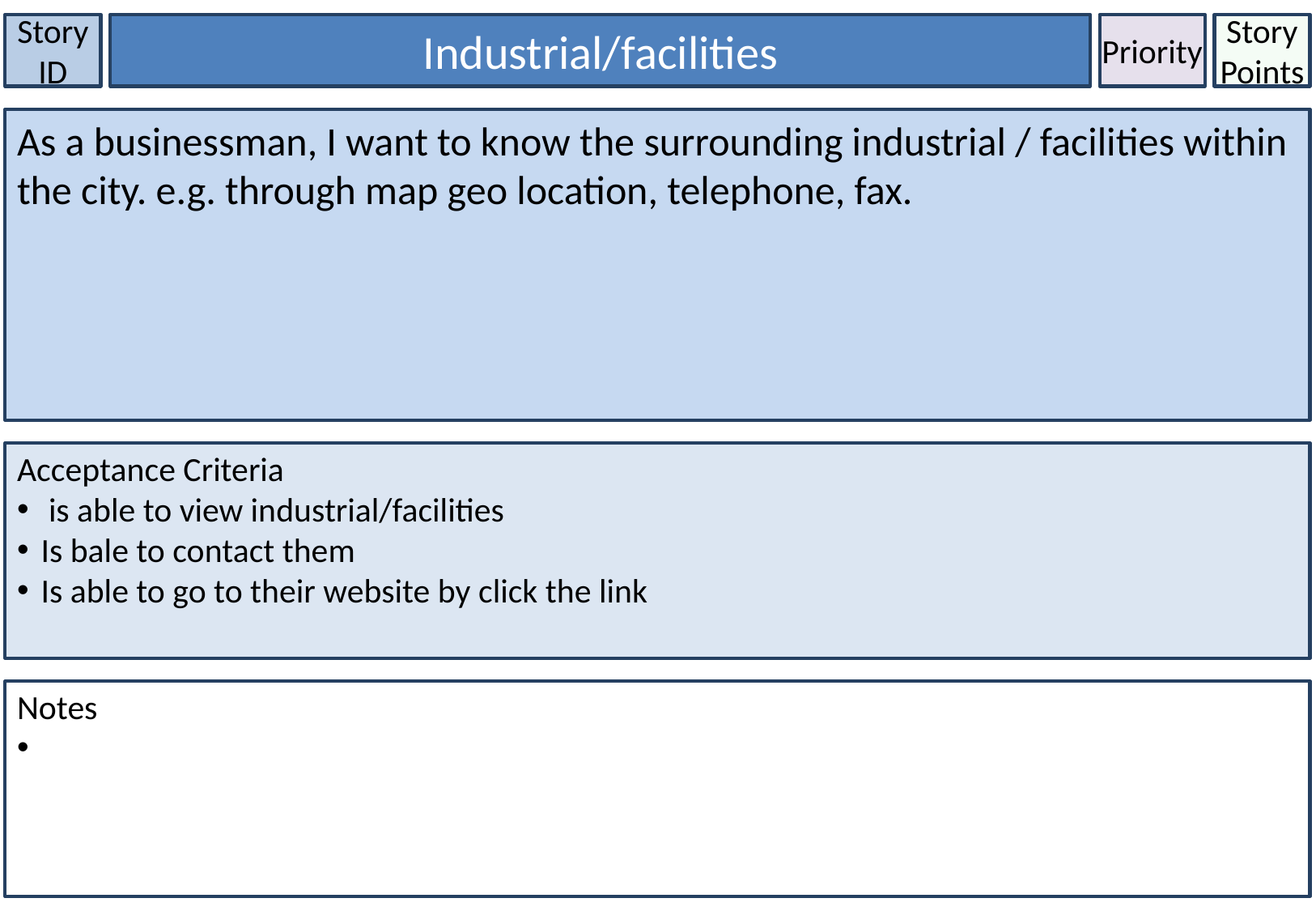

Story ID
Industrial/facilities
Priority
Story Points
As a businessman, I want to know the surrounding industrial / facilities within the city. e.g. through map geo location, telephone, fax.
Acceptance Criteria
 is able to view industrial/facilities
Is bale to contact them
Is able to go to their website by click the link
Notes